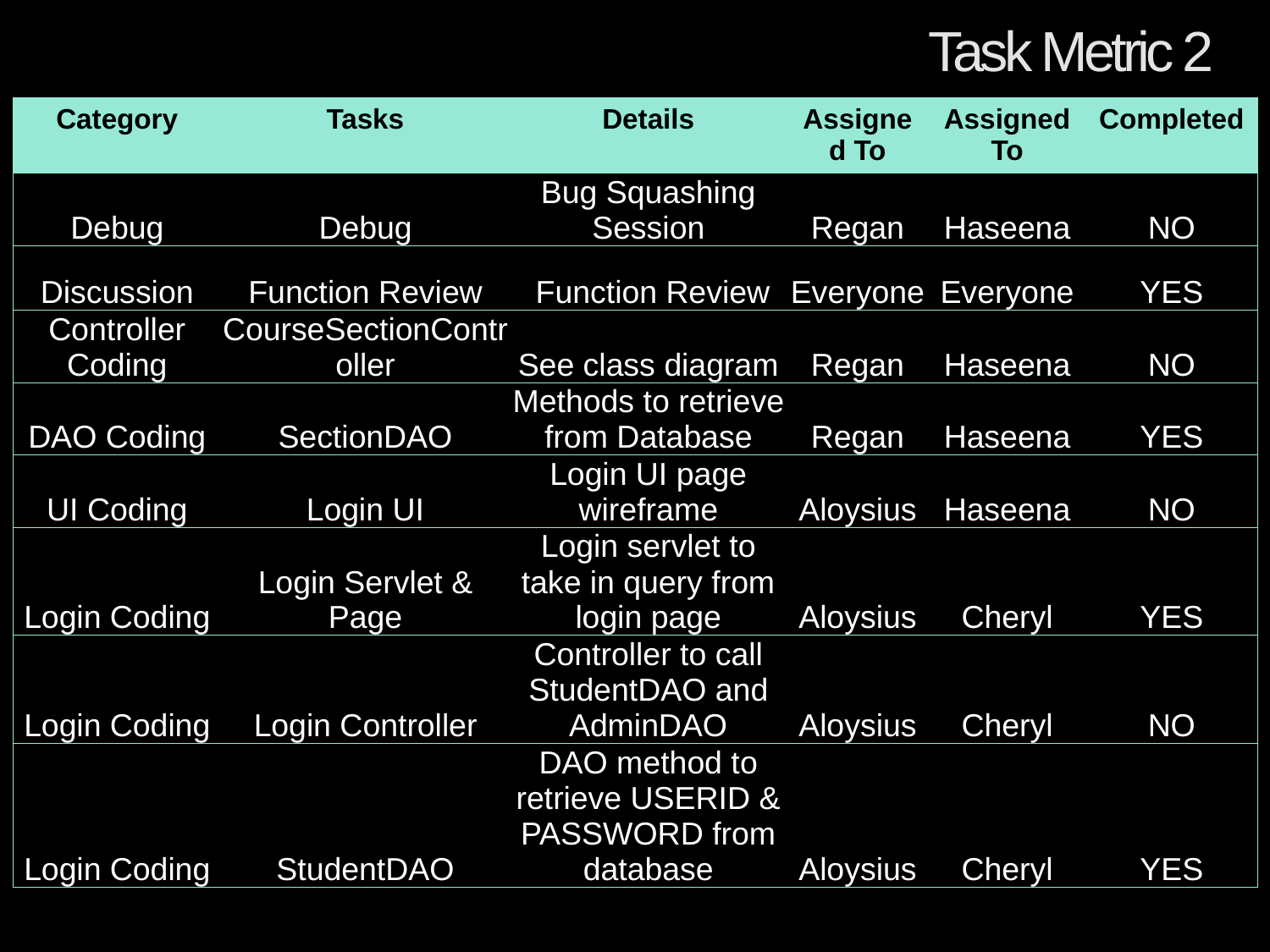

Task Metric 2
| Category | Tasks | Details | Assigned To | Assigned To | Completed |
| --- | --- | --- | --- | --- | --- |
| Debug | Debug | Bug Squashing Session | Regan | Haseena | NO |
| Discussion | Function Review | Function Review | Everyone | Everyone | YES |
| Controller Coding | CourseSectionController | See class diagram | Regan | Haseena | NO |
| DAO Coding | SectionDAO | Methods to retrieve from Database | Regan | Haseena | YES |
| UI Coding | Login UI | Login UI page wireframe | Aloysius | Haseena | NO |
| Login Coding | Login Servlet & Page | Login servlet to take in query from login page | Aloysius | Cheryl | YES |
| Login Coding | Login Controller | Controller to call StudentDAO and AdminDAO | Aloysius | Cheryl | NO |
| Login Coding | StudentDAO | DAO method to retrieve USERID & PASSWORD from database | Aloysius | Cheryl | YES |